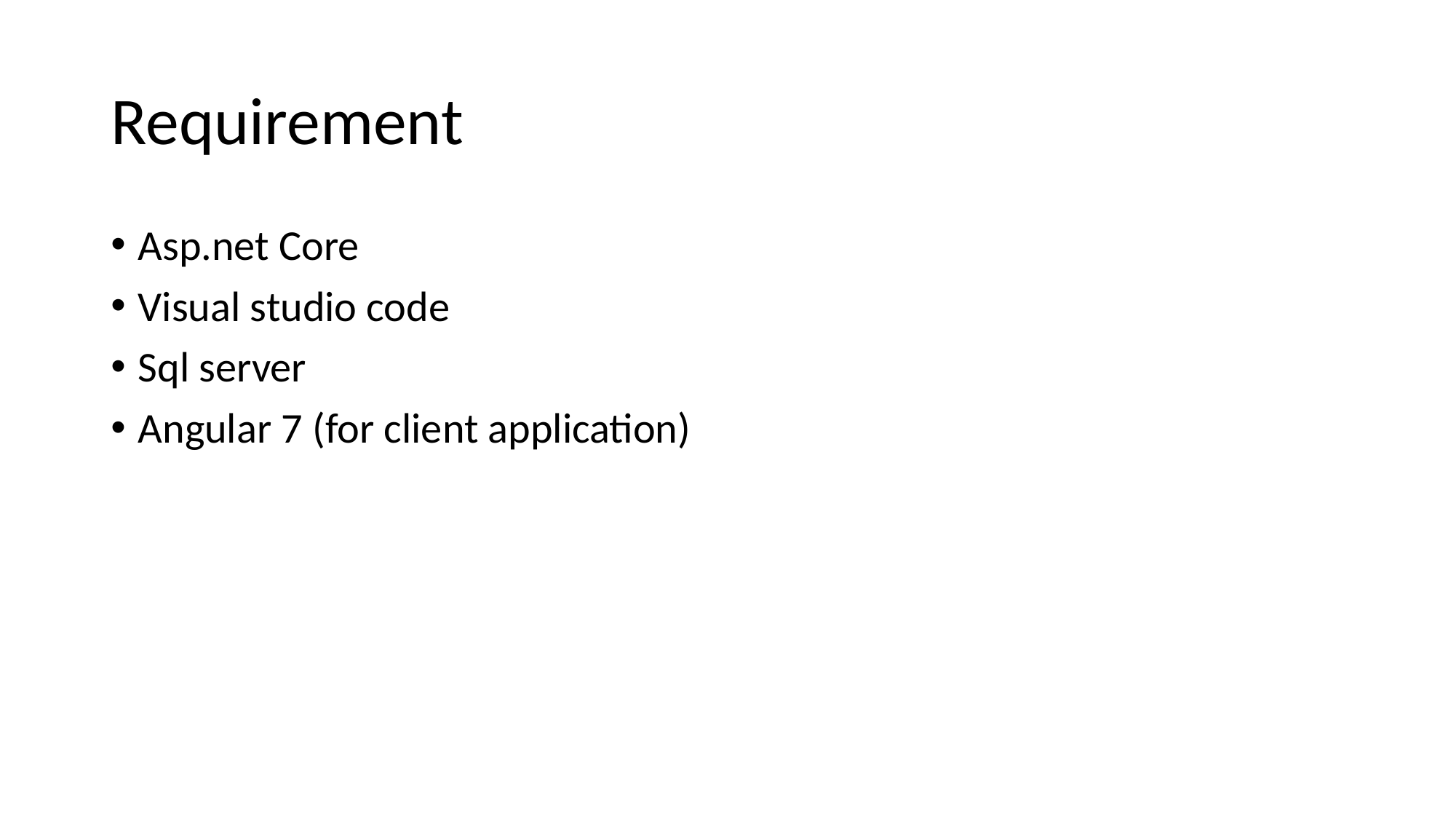

# Requirement
Asp.net Core
Visual studio code
Sql server
Angular 7 (for client application)